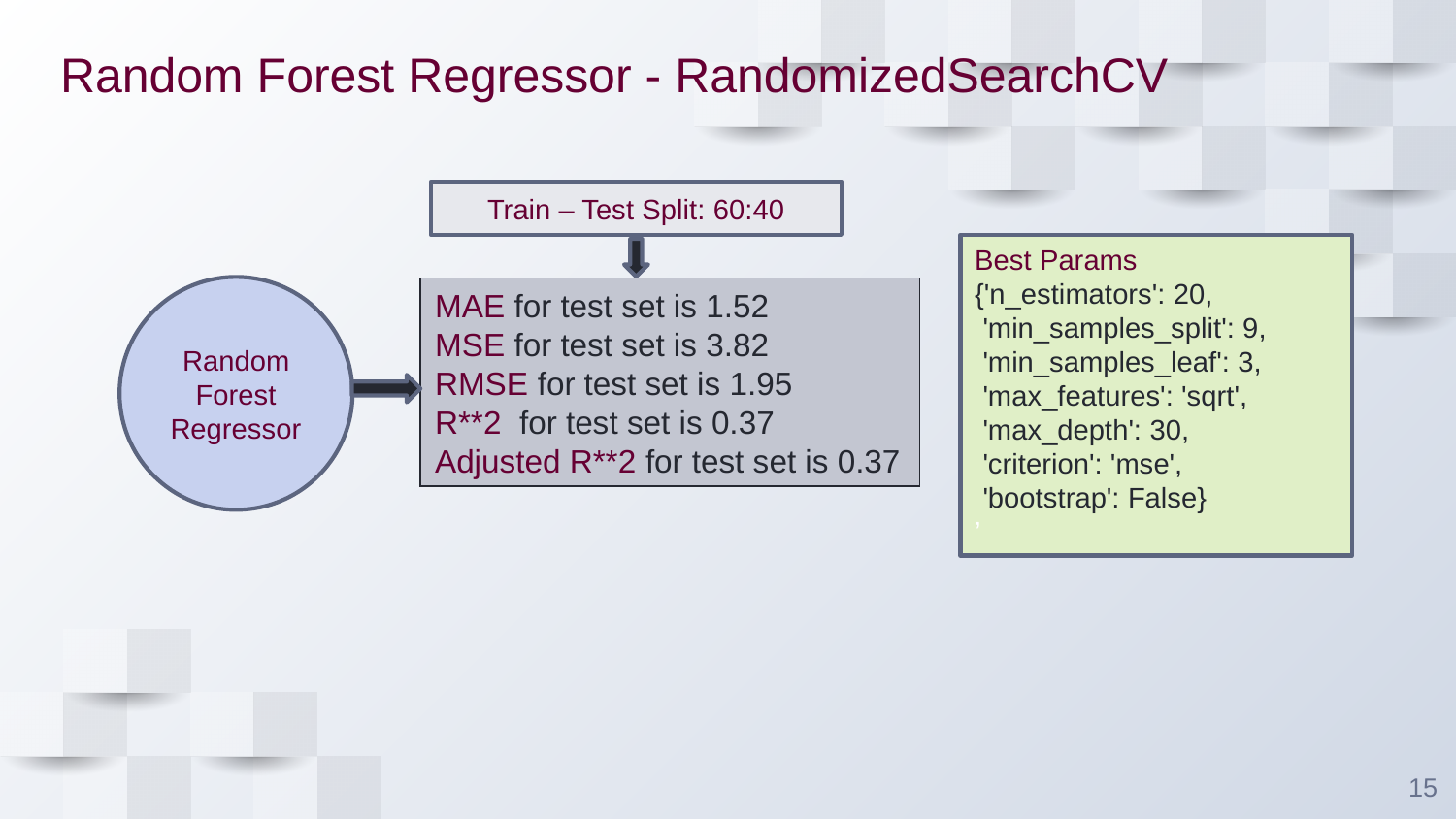

# Random Forest Regressor - RandomizedSearchCV
Train – Test Split: 60:40
Best Params
{'n_estimators': 20,
 'min_samples_split': 9,
 'min_samples_leaf': 3,
 'max_features': 'sqrt',
 'max_depth': 30,
 'criterion': 'mse',
 'bootstrap': False}
’

Random Forest Regressor
MAE for test set is 1.52
MSE for test set is 3.82
RMSE for test set is 1.95
R**2  for test set is 0.37
Adjusted R**2 for test set is 0.37

15